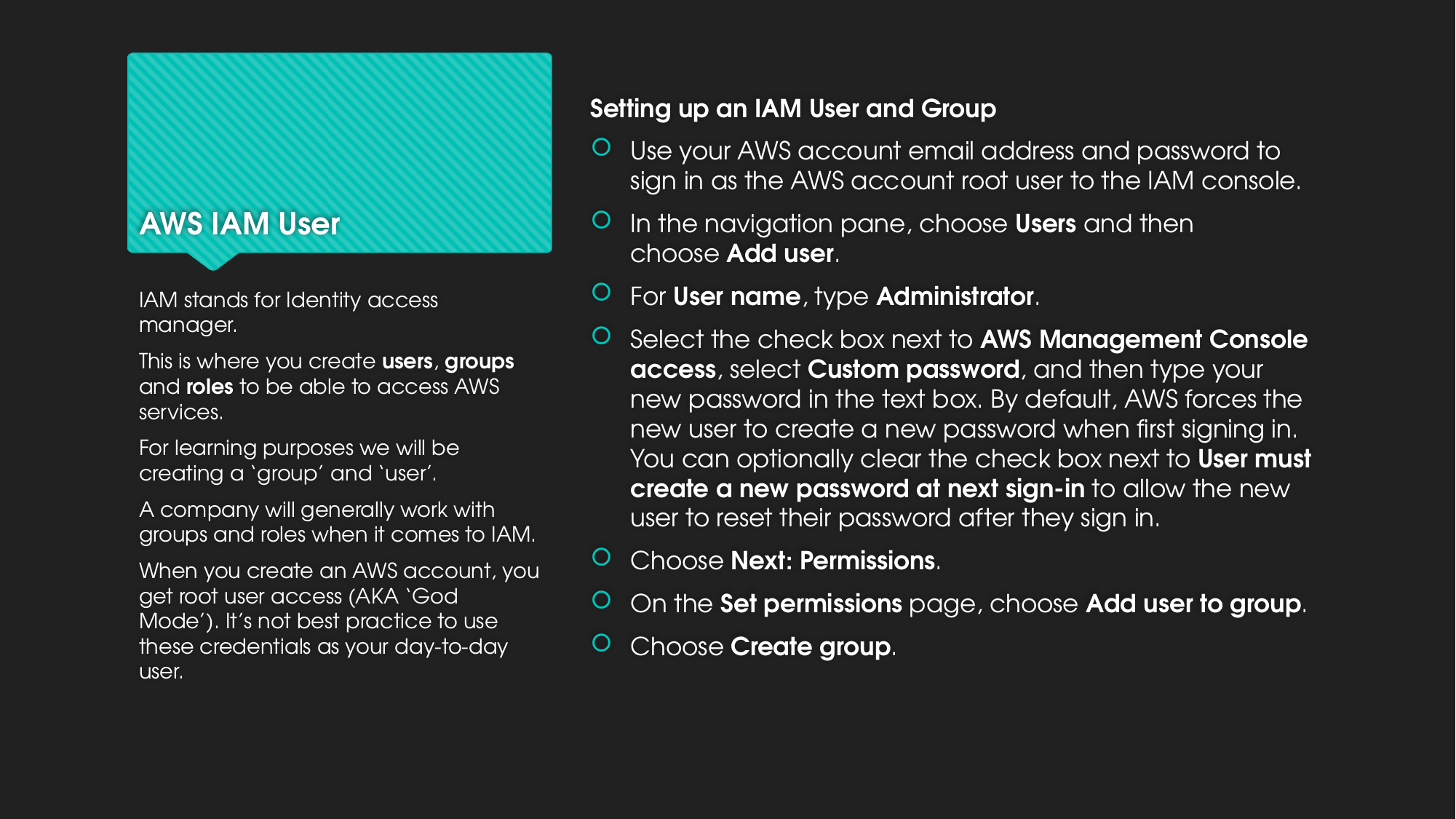

# AWS IAM User
Setting up an IAM User and Group
Use your AWS account email address and password to sign in as the AWS account root user to the IAM console.
In the navigation pane, choose Users and then choose Add user.
For User name, type Administrator.
Select the check box next to AWS Management Console access, select Custom password, and then type your new password in the text box. By default, AWS forces the new user to create a new password when first signing in. You can optionally clear the check box next to User must create a new password at next sign-in to allow the new user to reset their password after they sign in.
Choose Next: Permissions.
On the Set permissions page, choose Add user to group.
Choose Create group.
IAM stands for Identity access manager.
This is where you create users, groups and roles to be able to access AWS services.
For learning purposes we will be creating a ‘group’ and ‘user’.
A company will generally work with groups and roles when it comes to IAM.
When you create an AWS account, you get root user access (AKA ‘God Mode’). It’s not best practice to use these credentials as your day-to-day user.